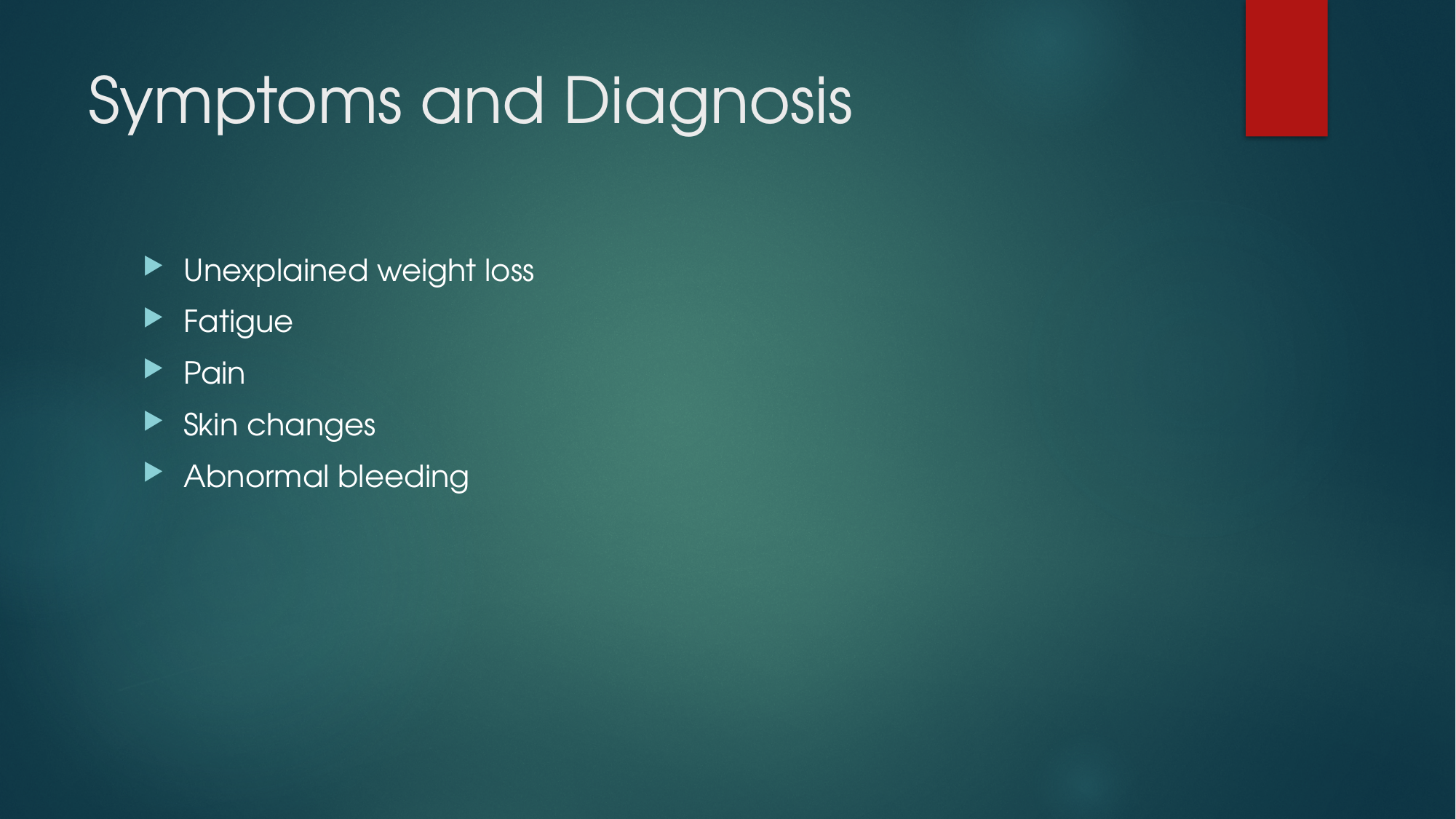

# Symptoms and Diagnosis
Unexplained weight loss
Fatigue
Pain
Skin changes
Abnormal bleeding